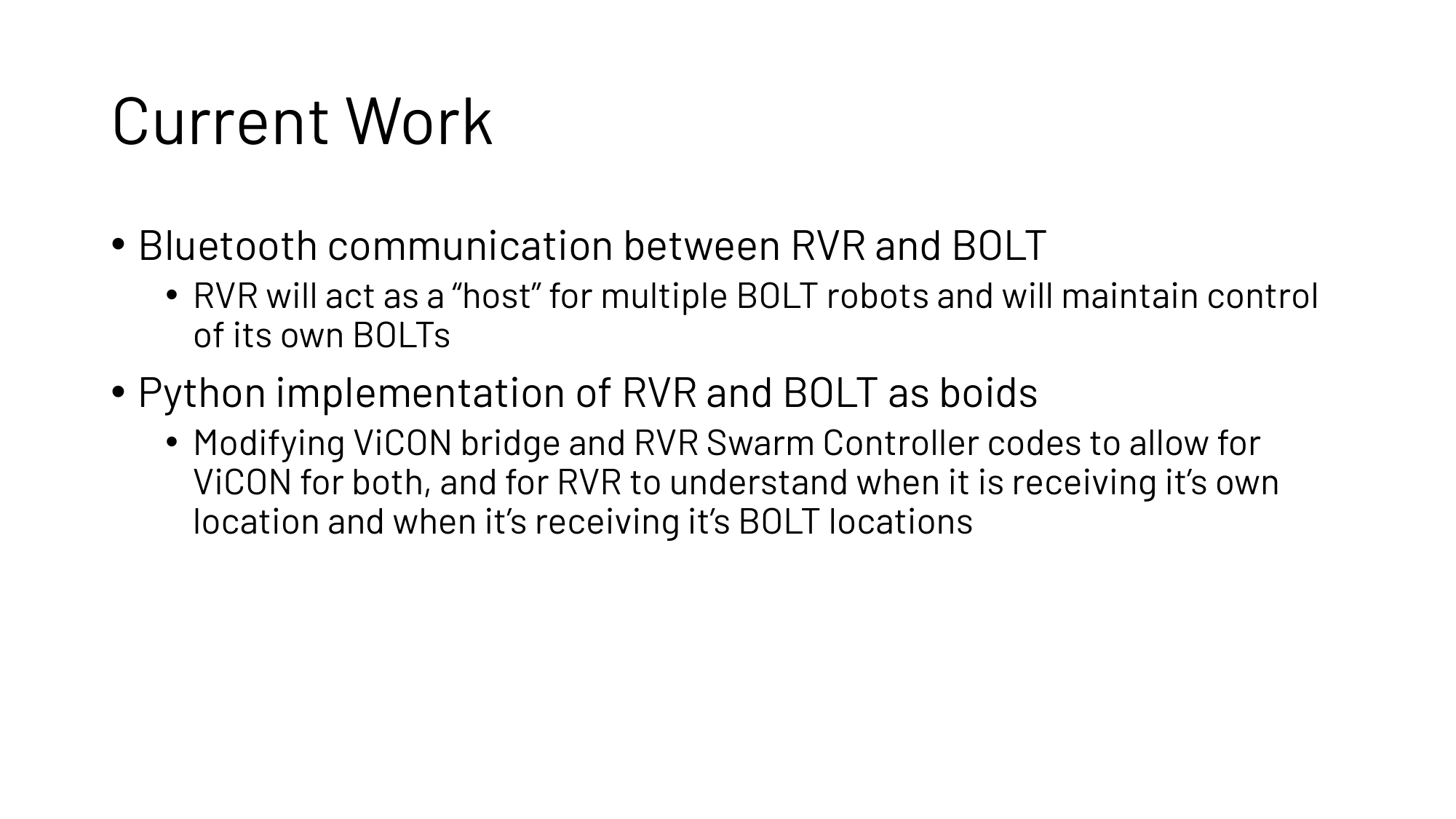

# Current Work
Bluetooth communication between RVR and BOLT
RVR will act as a “host” for multiple BOLT robots and will maintain control of its own BOLTs
Python implementation of RVR and BOLT as boids
Modifying ViCON bridge and RVR Swarm Controller codes to allow for ViCON for both, and for RVR to understand when it is receiving it’s own location and when it’s receiving it’s BOLT locations